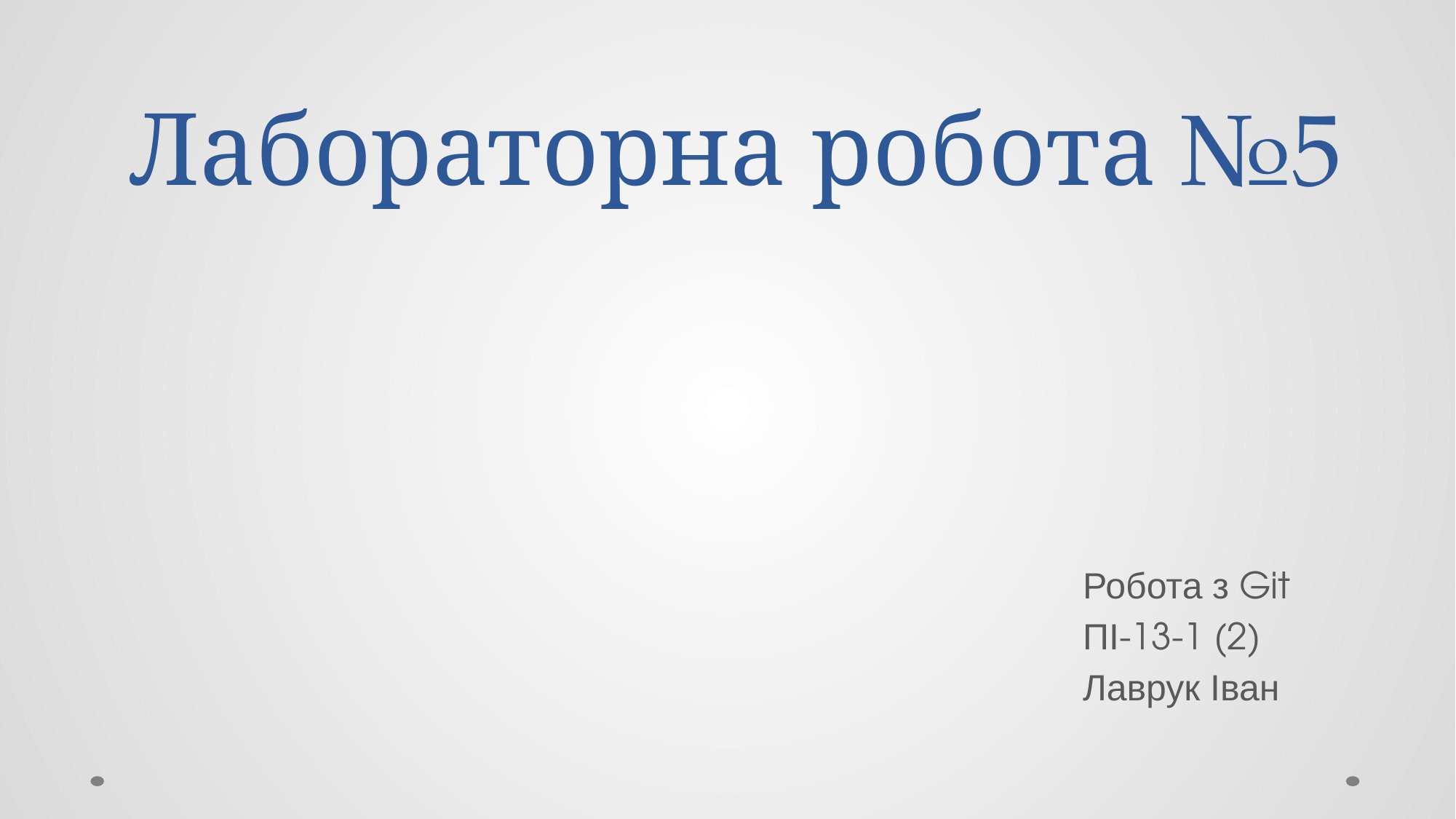

# Лабораторна робота №5
Робота з Git
ПІ-13-1 (2)
Лаврук Іван